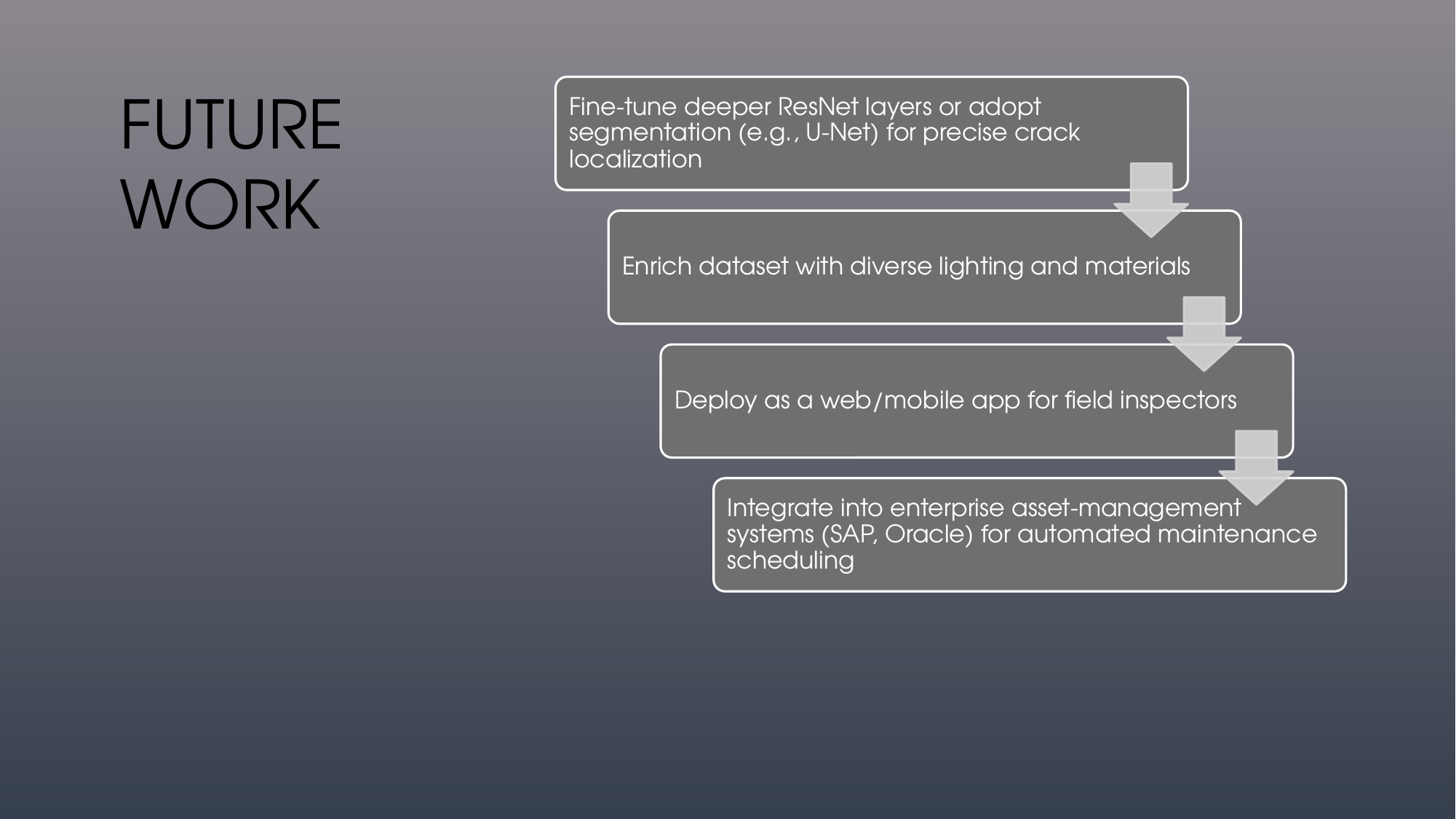

# Future Work
Fine-tune deeper ResNet layers or adopt segmentation (e.g., U-Net) for precise crack localization
Enrich dataset with diverse lighting and materials
Deploy as a web/mobile app for field inspectors
Integrate into enterprise asset-management systems (SAP, Oracle) for automated maintenance scheduling